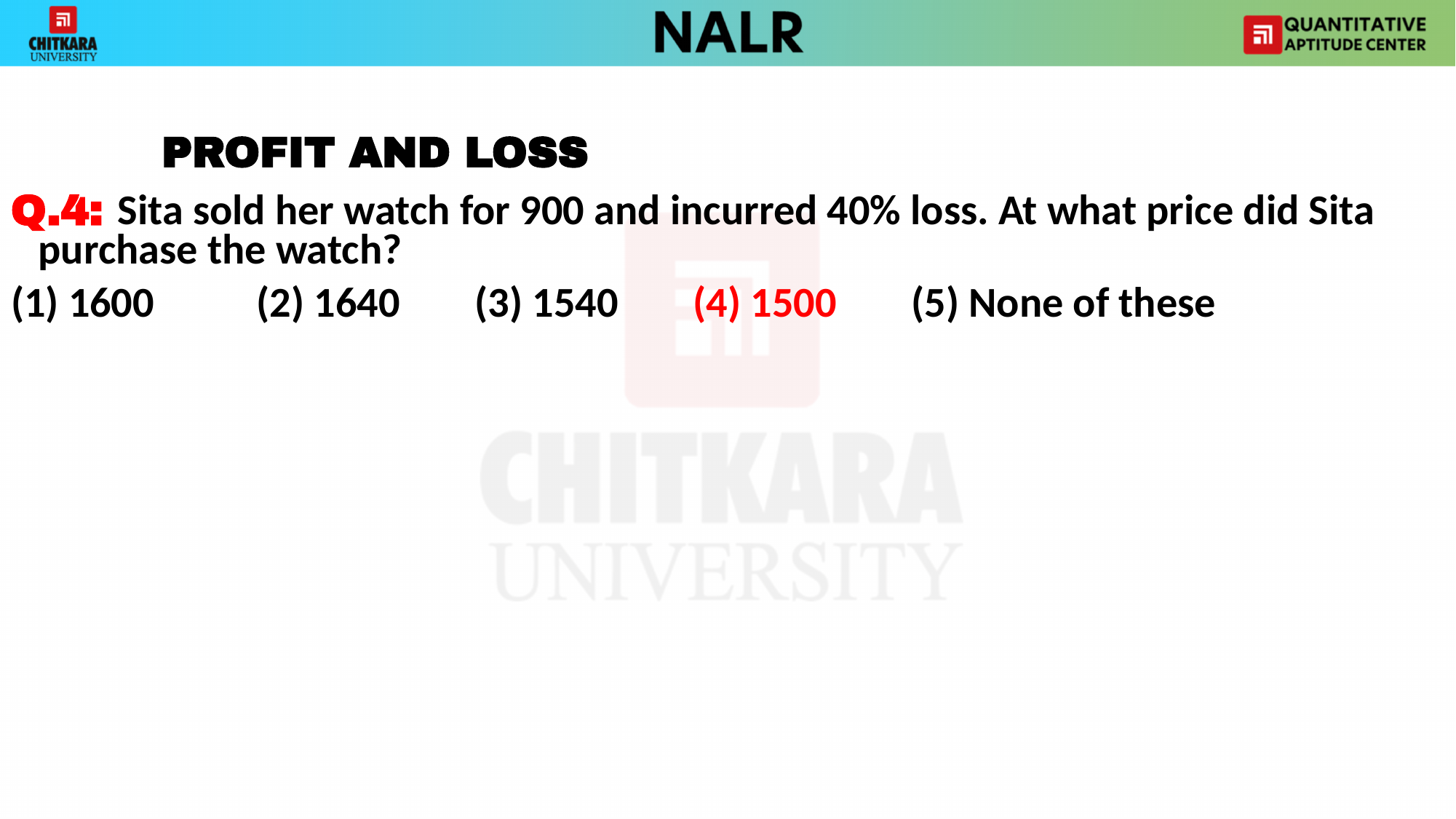

PROFIT AND LOSS
Q.4: Sita sold her watch for 900 and incurred 40% loss. At what price did Sita purchase the watch?
(1) 1600 	(2) 1640 	(3) 1540 	(4) 1500 	(5) None of these